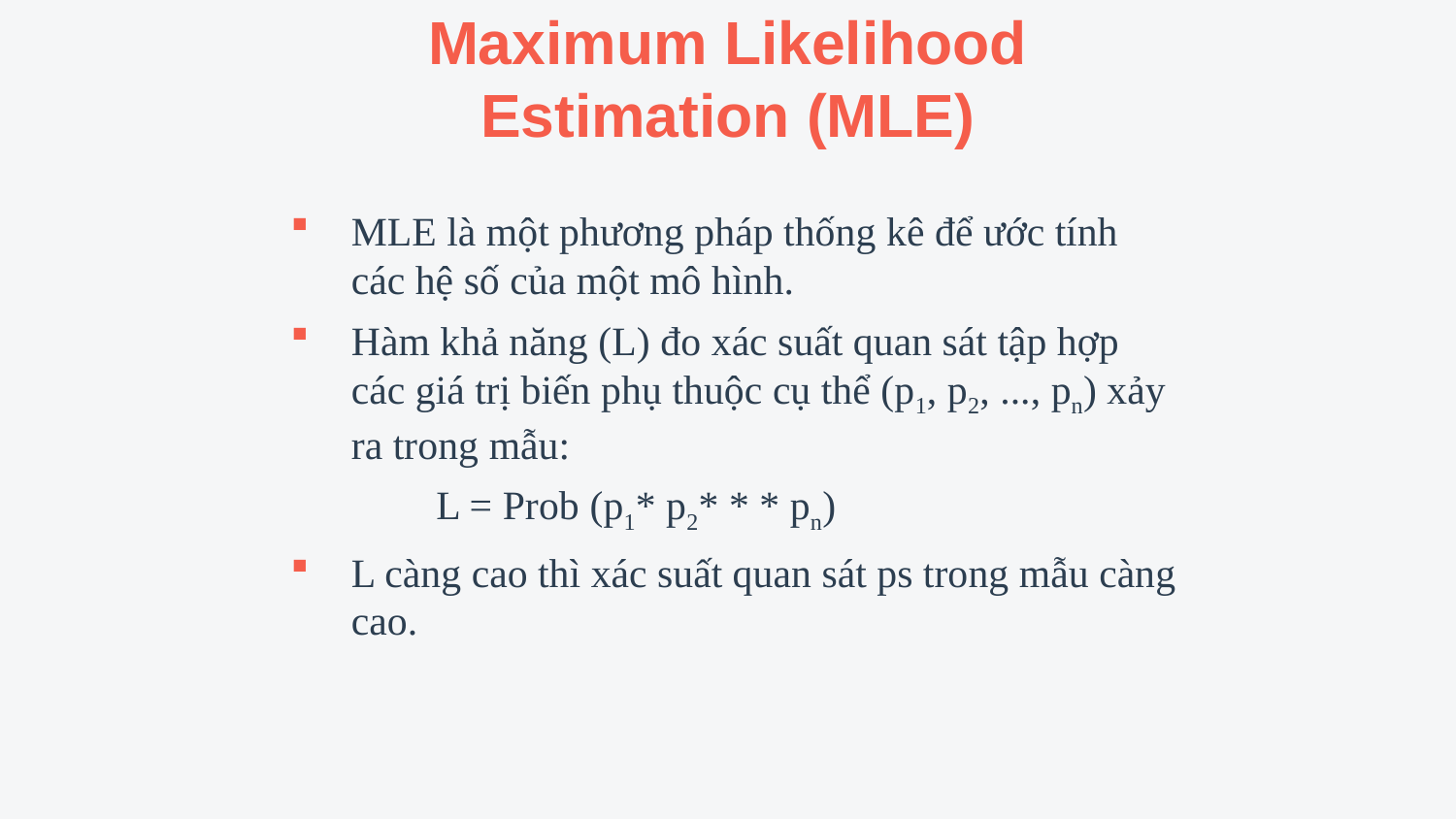

# Maximum Likelihood Estimation (MLE)
MLE là một phương pháp thống kê để ước tính các hệ số của một mô hình.
Hàm khả năng (L) đo xác suất quan sát tập hợp các giá trị biến phụ thuộc cụ thể (p1, p2, ..., pn) xảy ra trong mẫu:
	L = Prob (p1* p2* * * pn)
L càng cao thì xác suất quan sát ps trong mẫu càng cao.